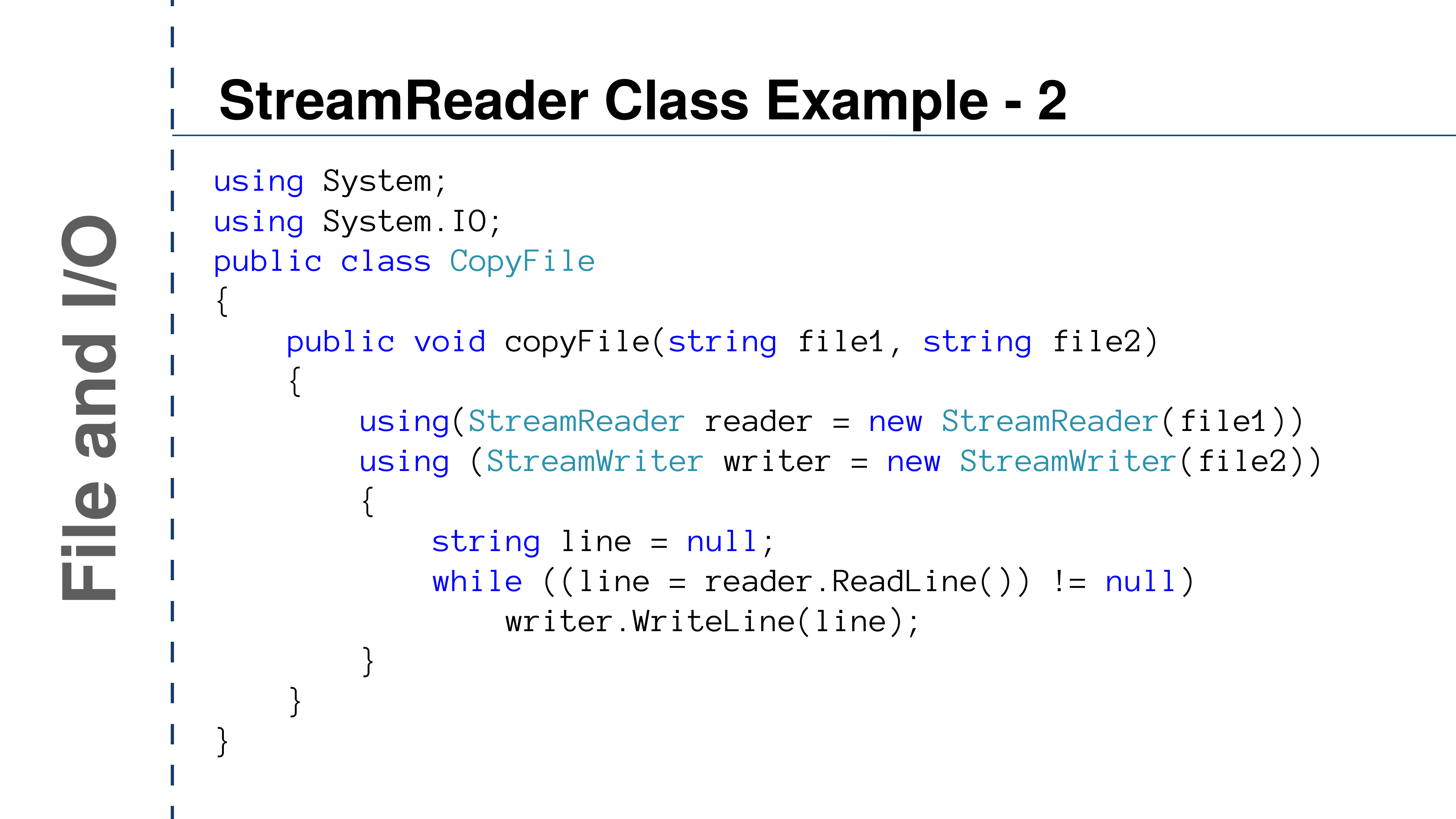

StreamReader Class Example - 2

using System;
using System.IO;
public class CopyFile
{
    public void copyFile(string file1, string file2)
    {
        using(StreamReader reader = new StreamReader(file1))
        using (StreamWriter writer = new StreamWriter(file2))
        {
            string line = null;
            while ((line = reader.ReadLine()) != null)
                writer.WriteLine(line);
        }
    }
}
File and I/O